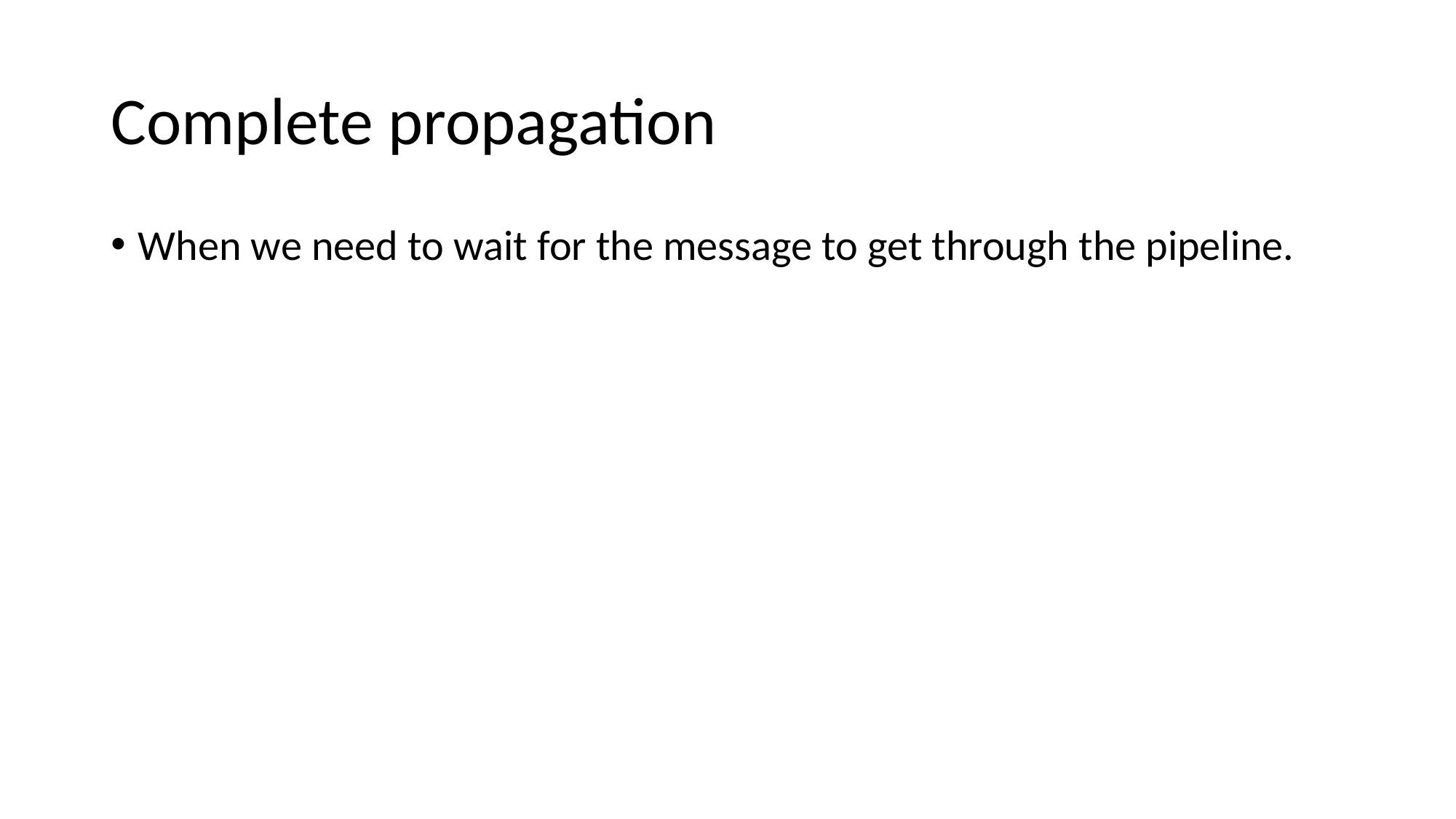

# Complete propagation
When we need to wait for the message to get through the pipeline.